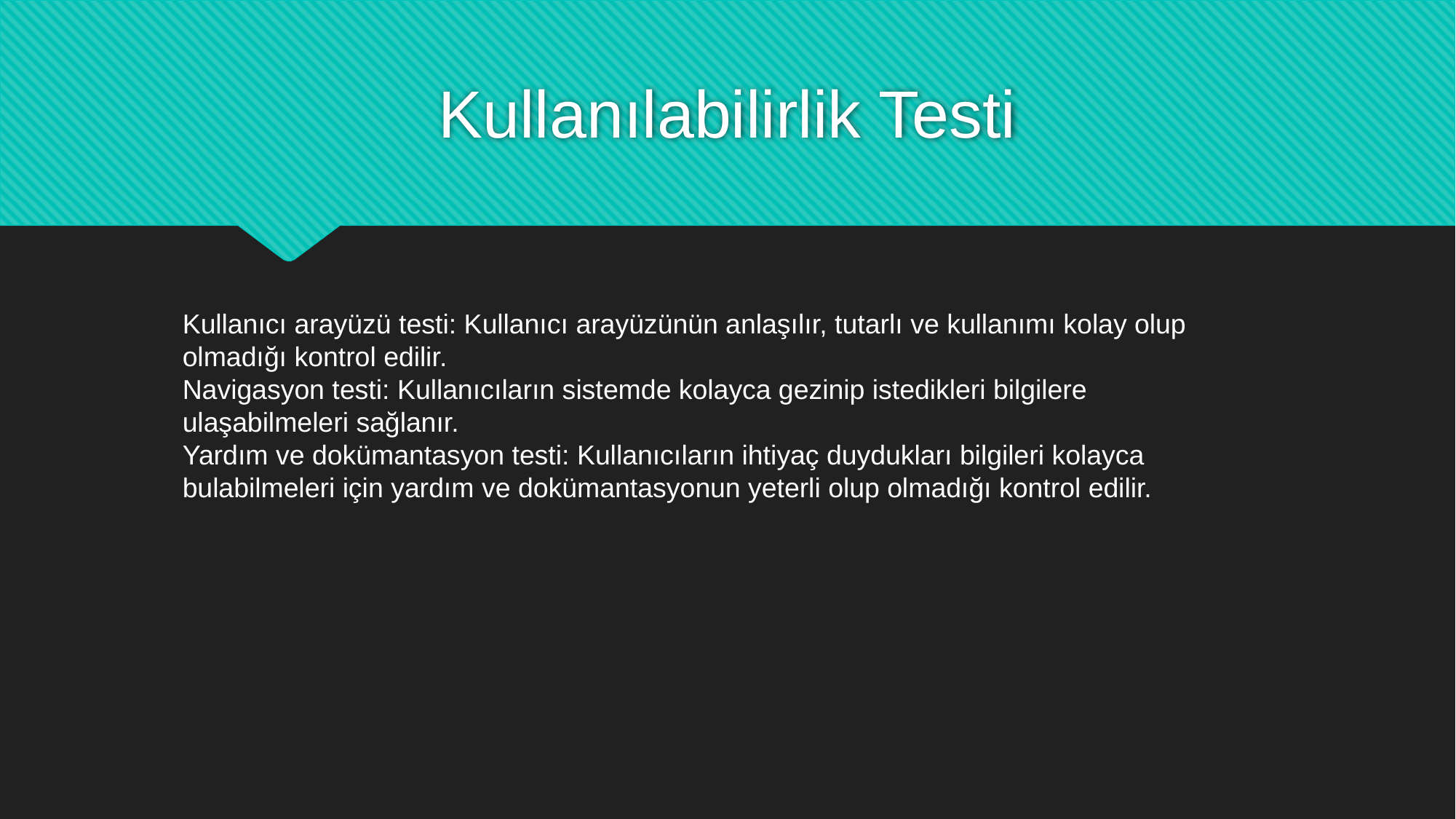

# Kullanılabilirlik Testi
Kullanıcı arayüzü testi: Kullanıcı arayüzünün anlaşılır, tutarlı ve kullanımı kolay olup olmadığı kontrol edilir.
Navigasyon testi: Kullanıcıların sistemde kolayca gezinip istedikleri bilgilere ulaşabilmeleri sağlanır.
Yardım ve dokümantasyon testi: Kullanıcıların ihtiyaç duydukları bilgileri kolayca bulabilmeleri için yardım ve dokümantasyonun yeterli olup olmadığı kontrol edilir.